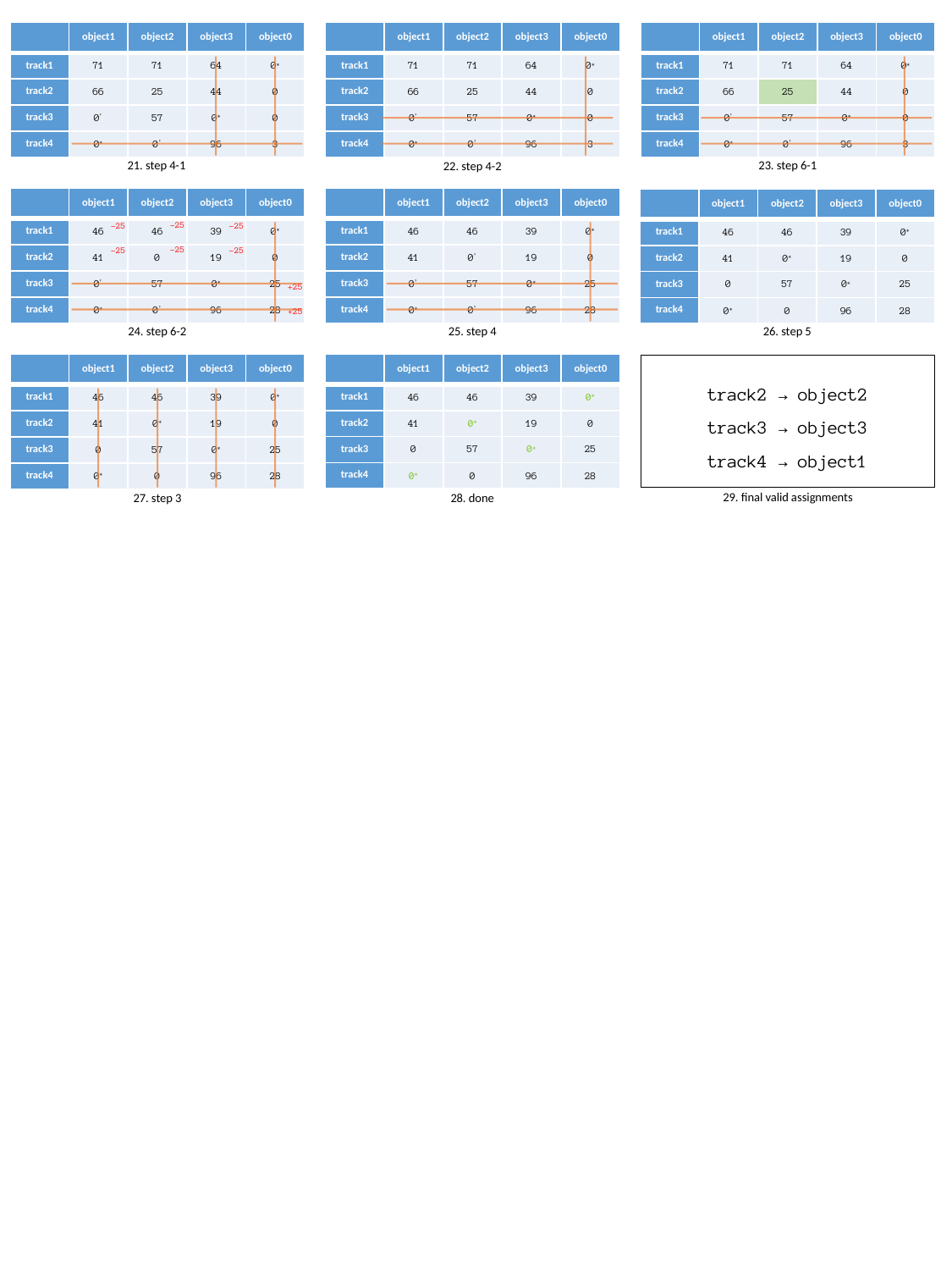

|  | object1 | object2 | object3 | object0 |
| --- | --- | --- | --- | --- |
| track1 | 71 | 71 | 64 | 0\* |
| track2 | 66 | 25 | 44 | 0 |
| track3 | 0’ | 57 | 0\* | 0 |
| track4 | 0\* | 0’ | 96 | 3 |
|  | object1 | object2 | object3 | object0 |
| --- | --- | --- | --- | --- |
| track1 | 71 | 71 | 64 | 0\* |
| track2 | 66 | 25 | 44 | 0 |
| track3 | 0’ | 57 | 0\* | 0 |
| track4 | 0\* | 0’ | 96 | 3 |
|  | object1 | object2 | object3 | object0 |
| --- | --- | --- | --- | --- |
| track1 | 71 | 71 | 64 | 0\* |
| track2 | 66 | 25 | 44 | 0 |
| track3 | 0’ | 57 | 0\* | 0 |
| track4 | 0\* | 0’ | 96 | 3 |
23. step 6-1
21. step 4-1
22. step 4-2
|  | object1 | object2 | object3 | object0 |
| --- | --- | --- | --- | --- |
| track1 | 46 | 46 | 39 | 0\* |
| track2 | 41 | 0 | 19 | 0 |
| track3 | 0’ | 57 | 0\* | 25 |
| track4 | 0\* | 0’ | 96 | 28 |
|  | object1 | object2 | object3 | object0 |
| --- | --- | --- | --- | --- |
| track1 | 46 | 46 | 39 | 0\* |
| track2 | 41 | 0’ | 19 | 0 |
| track3 | 0’ | 57 | 0\* | 25 |
| track4 | 0\* | 0’ | 96 | 28 |
|  | object1 | object2 | object3 | object0 |
| --- | --- | --- | --- | --- |
| track1 | 46 | 46 | 39 | 0\* |
| track2 | 41 | 0\* | 19 | 0 |
| track3 | 0 | 57 | 0\* | 25 |
| track4 | 0\* | 0 | 96 | 28 |
-25
-25
-25
-25
-25
-25
+25
+25
24. step 6-2
25. step 4
26. step 5
|  | object1 | object2 | object3 | object0 |
| --- | --- | --- | --- | --- |
| track1 | 46 | 46 | 39 | 0\* |
| track2 | 41 | 0\* | 19 | 0 |
| track3 | 0 | 57 | 0\* | 25 |
| track4 | 0\* | 0 | 96 | 28 |
|  | object1 | object2 | object3 | object0 |
| --- | --- | --- | --- | --- |
| track1 | 46 | 46 | 39 | 0\* |
| track2 | 41 | 0\* | 19 | 0 |
| track3 | 0 | 57 | 0\* | 25 |
| track4 | 0\* | 0 | 96 | 28 |
track2 → object2
track3 → object3
track4 → object1
29. final valid assignments
28. done
27. step 3